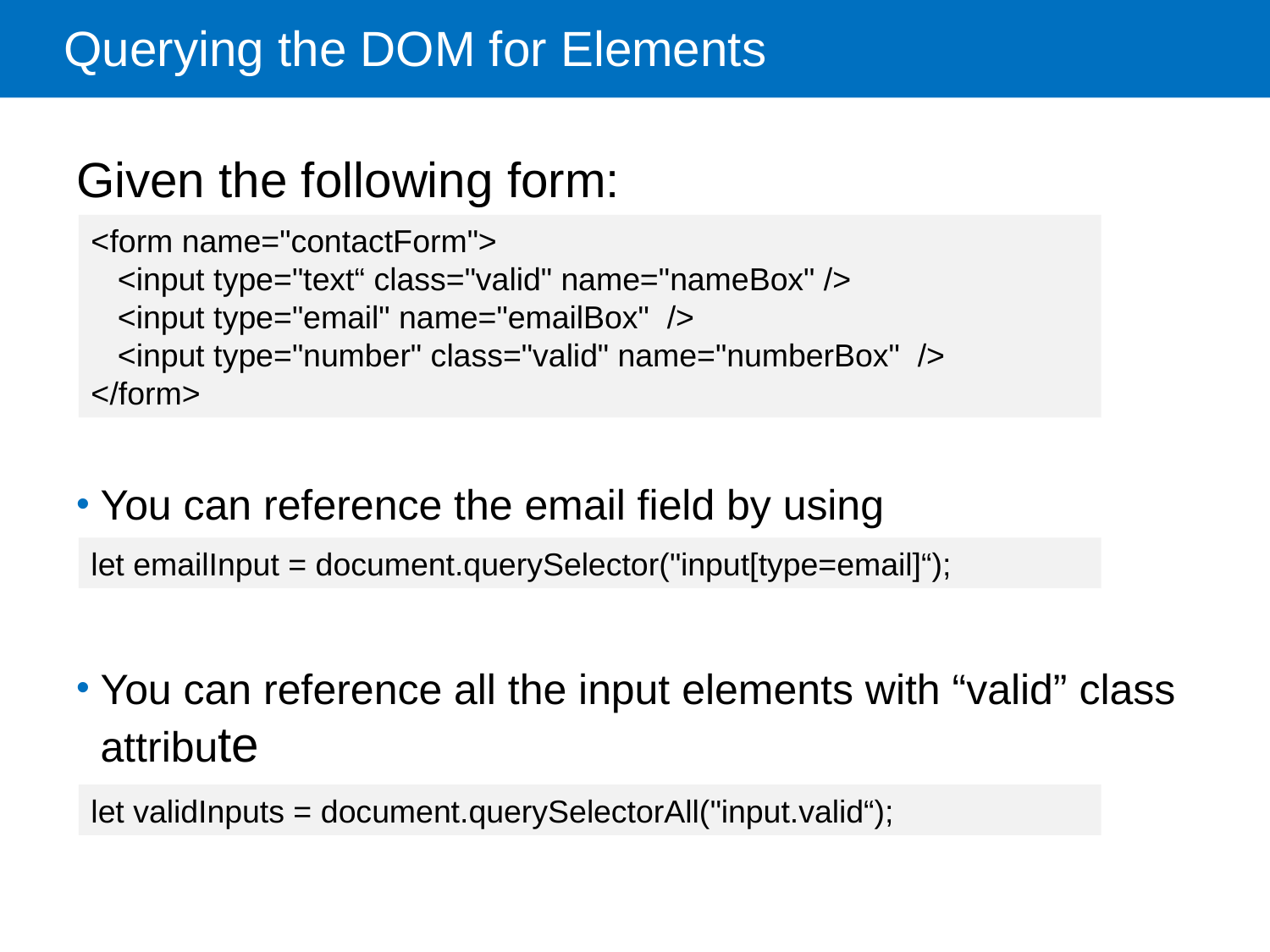

# Querying the DOM for Elements
Given the following form:

You can reference the email field by using

You can reference all the input elements with “valid” class attribute
<form name="contactForm">
   <input type="text“ class="valid" name="nameBox" />
   <input type="email" name="emailBox"  />
   <input type="number" class="valid" name="numberBox"  />
</form>
let emailInput = document.querySelector("input[type=email]“);
let validInputs = document.querySelectorAll("input.valid“);